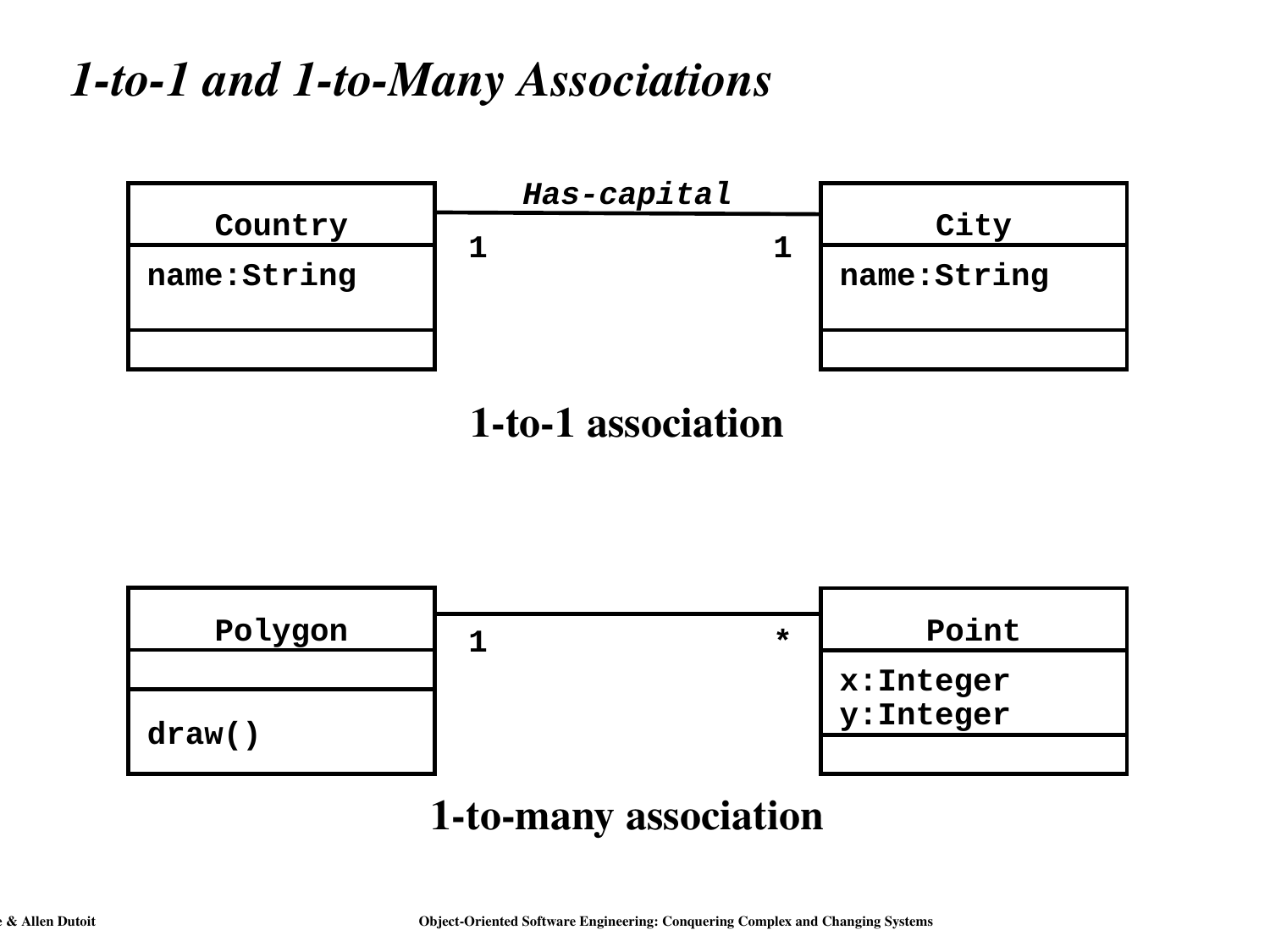

# 1-to-1 and 1-to-Many Associations
Has-capital

Country
City
1
1

name:String
name:String

1-to-1 association

Point

x:Integer
y:Integer

Polygon

1
*

draw()
1-to-many association